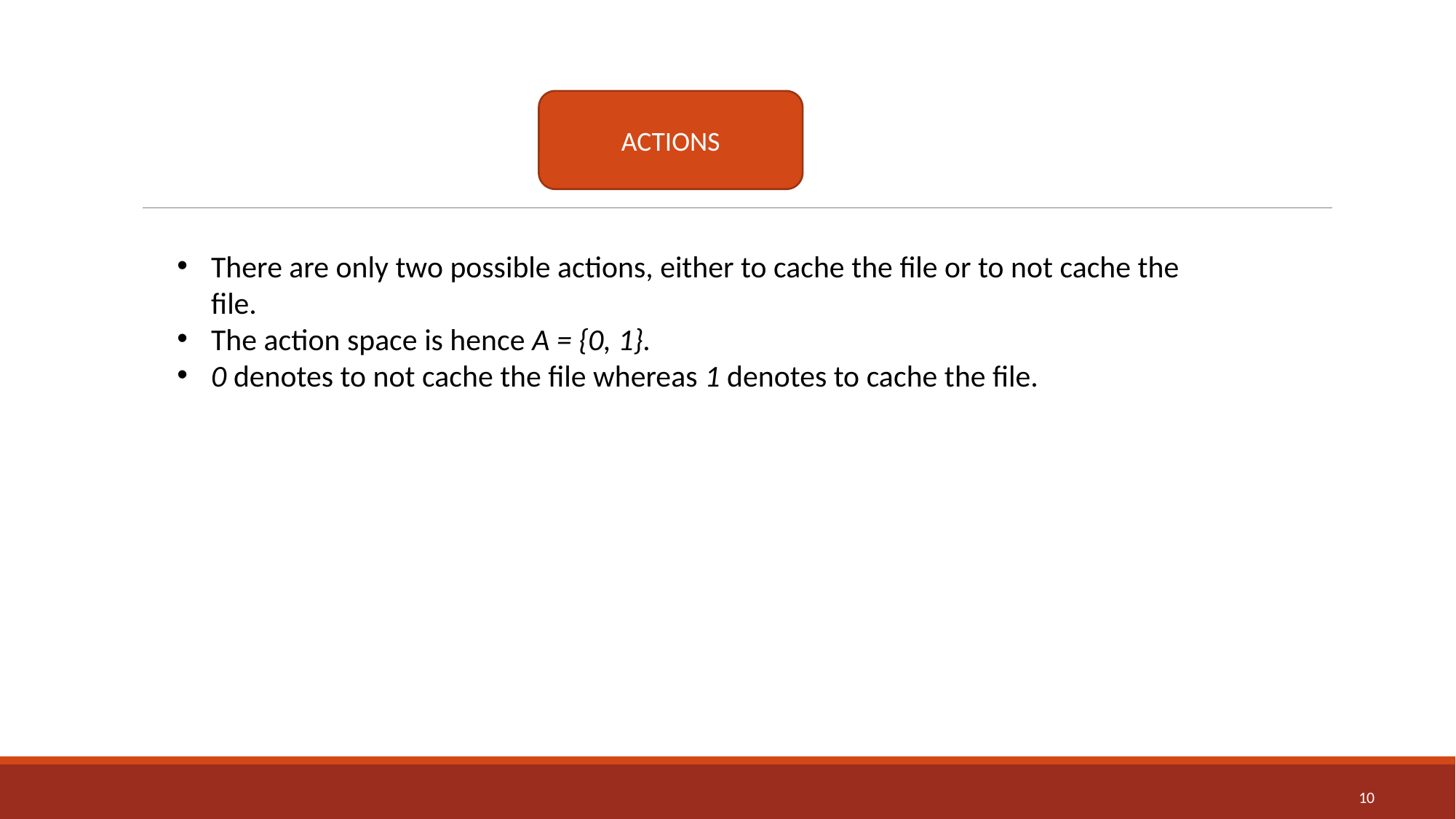

ACTIONS
There are only two possible actions, either to cache the file or to not cache the file.
The action space is hence A = {0, 1}.
0 denotes to not cache the file whereas 1 denotes to cache the file.
10